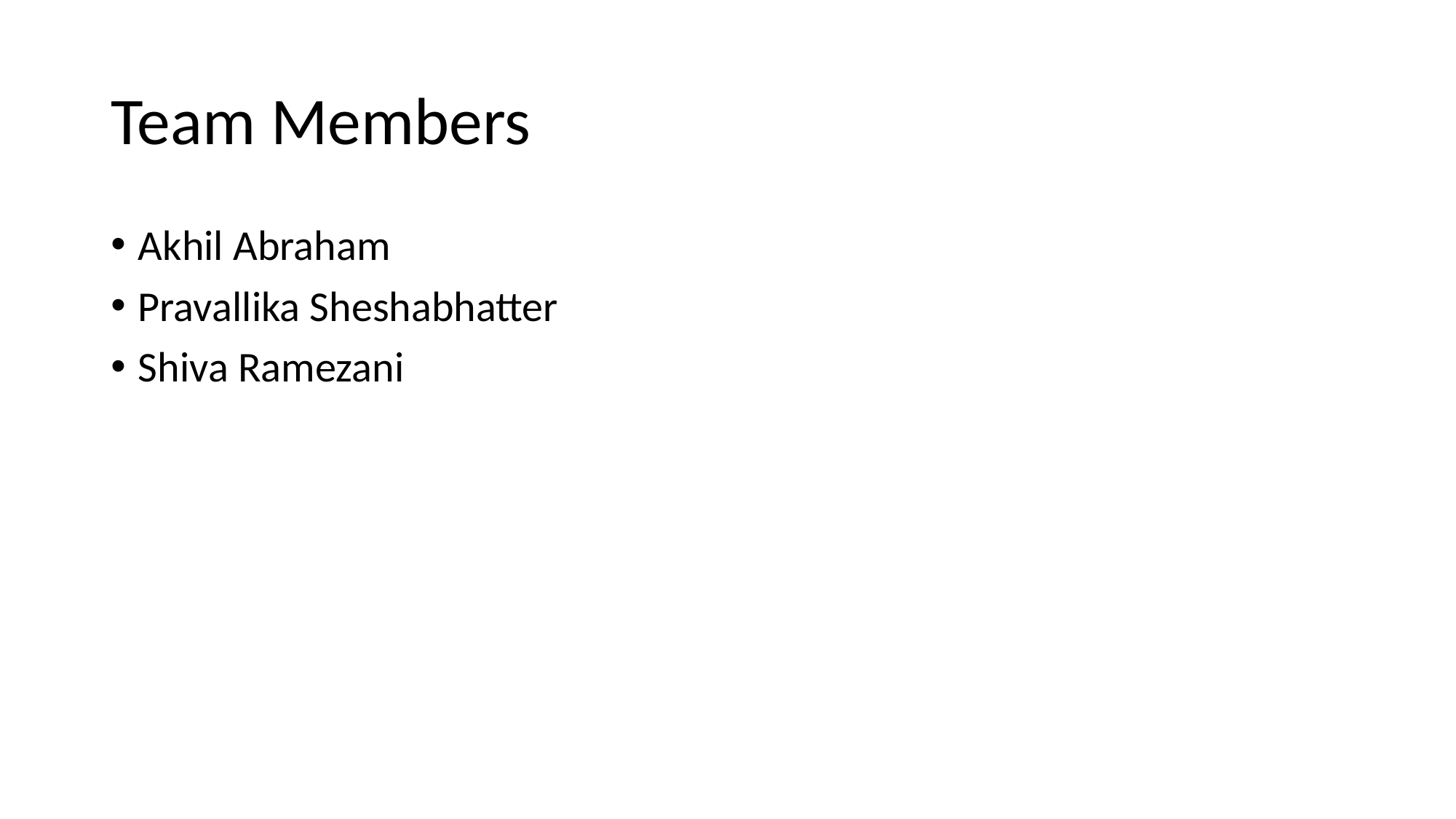

# Team Members
Akhil Abraham
Pravallika Sheshabhatter
Shiva Ramezani